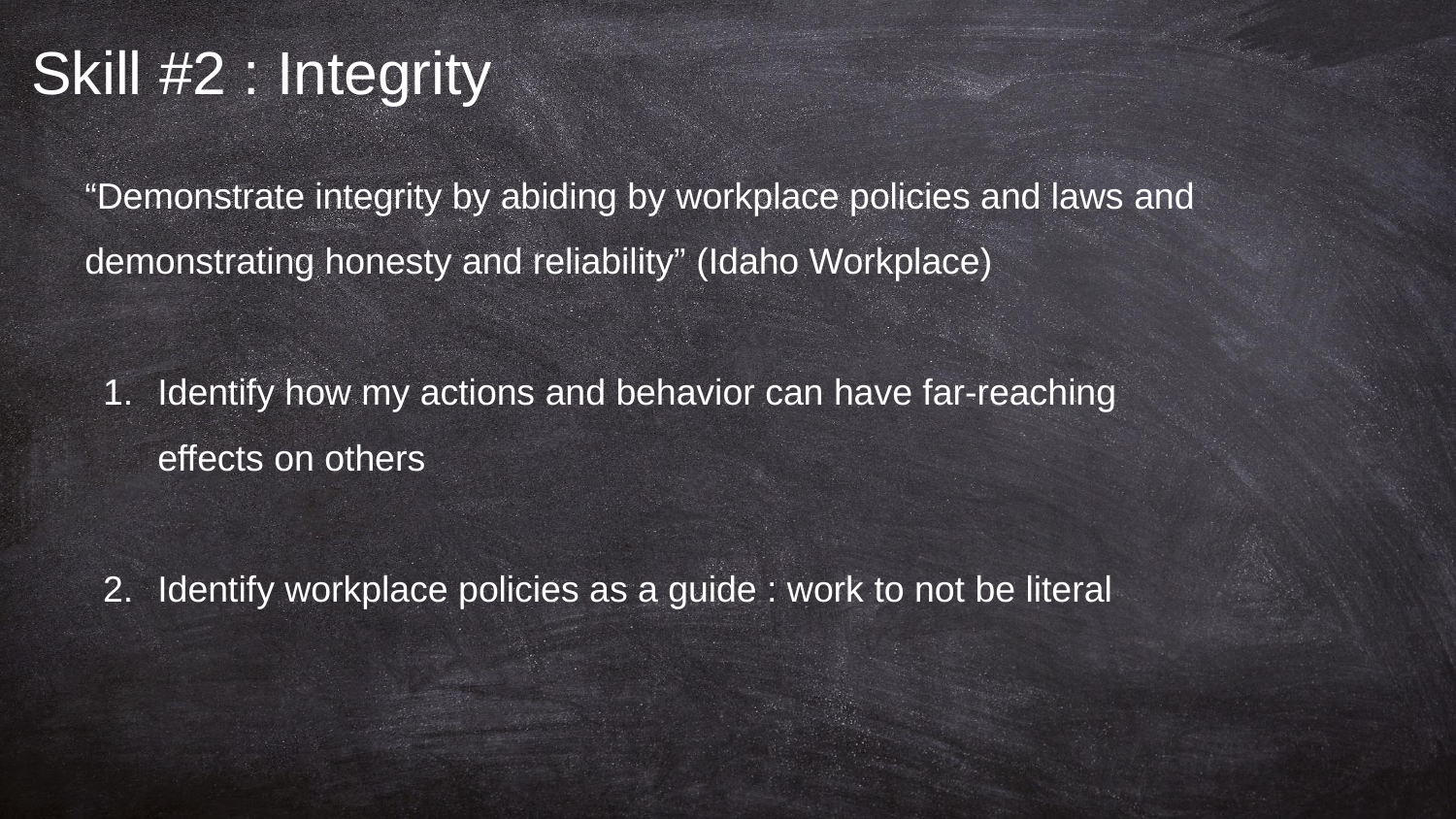

# Skill #2 : Integrity
“Demonstrate integrity by abiding by workplace policies and laws and demonstrating honesty and reliability” (Idaho Workplace)

Identify how my actions and behavior can have far-reaching
effects on others

Identify workplace policies as a guide : work to not be literal